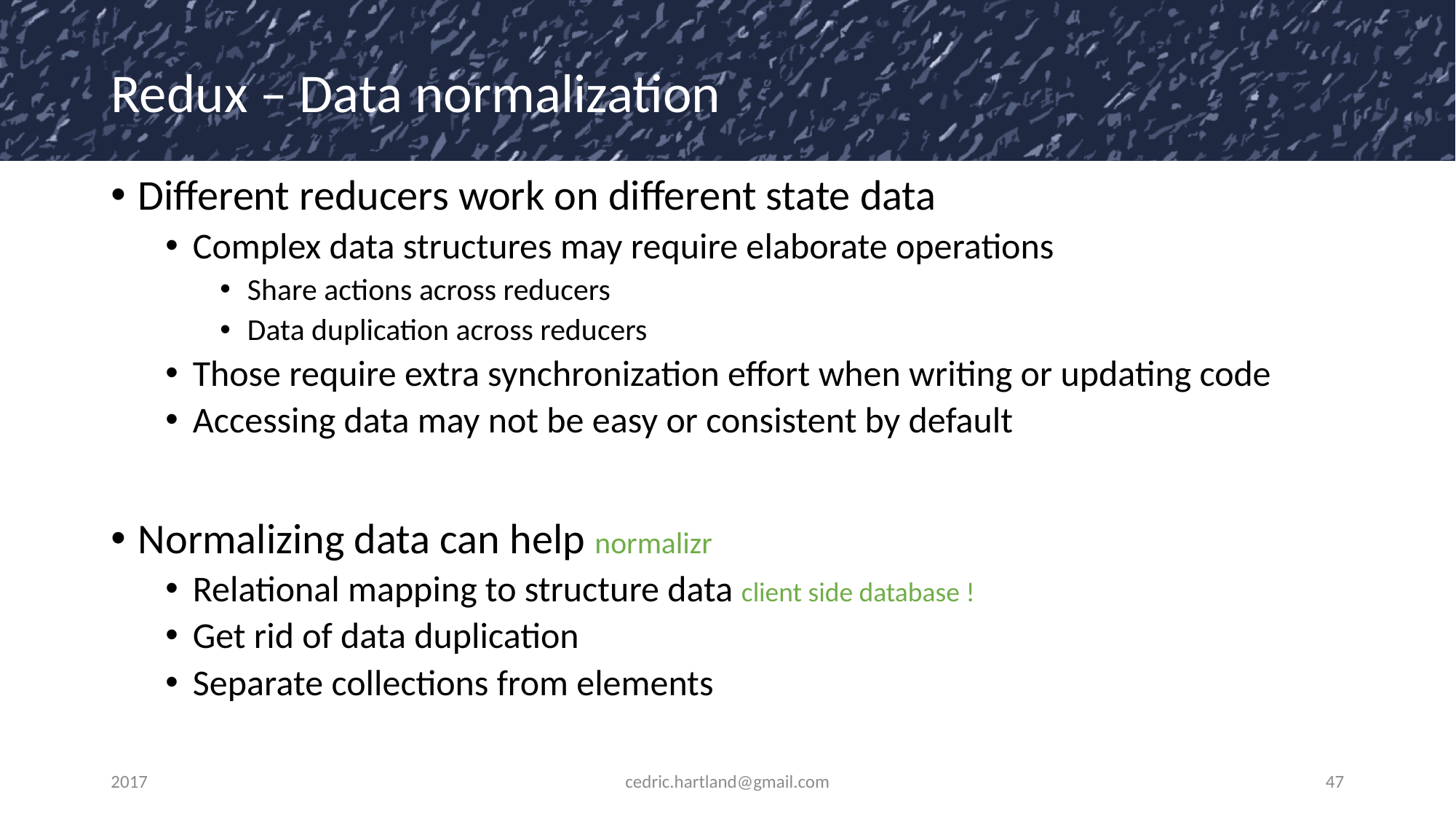

# Redux – Data normalization
Different reducers work on different state data
Complex data structures may require elaborate operations
Share actions across reducers
Data duplication across reducers
Those require extra synchronization effort when writing or updating code
Accessing data may not be easy or consistent by default

Normalizing data can help normalizr
Relational mapping to structure data client side database !
Get rid of data duplication
Separate collections from elements
2017
cedric.hartland@gmail.com
47